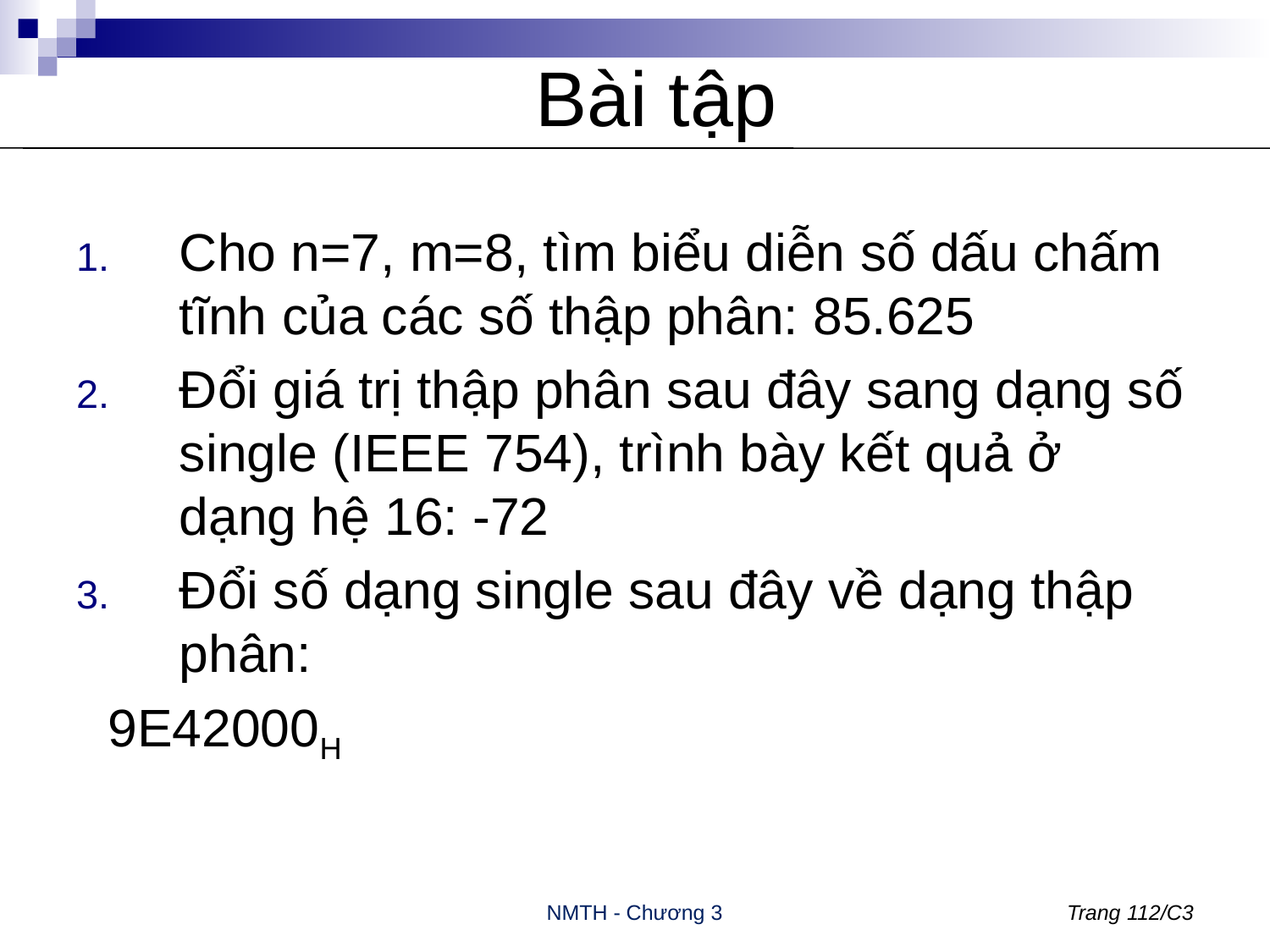

# Bài tập

Cho n=7, m=8, tìm biểu diễn số dấu chấm tĩnh của các số thập phân: 85.625
Đổi giá trị thập phân sau đây sang dạng số single (IEEE 754), trình bày kết quả ở dạng hệ 16: -72
Đổi số dạng single sau đây về dạng thập phân:
9E42000H
NMTH - Chương 3
Trang 112/C3